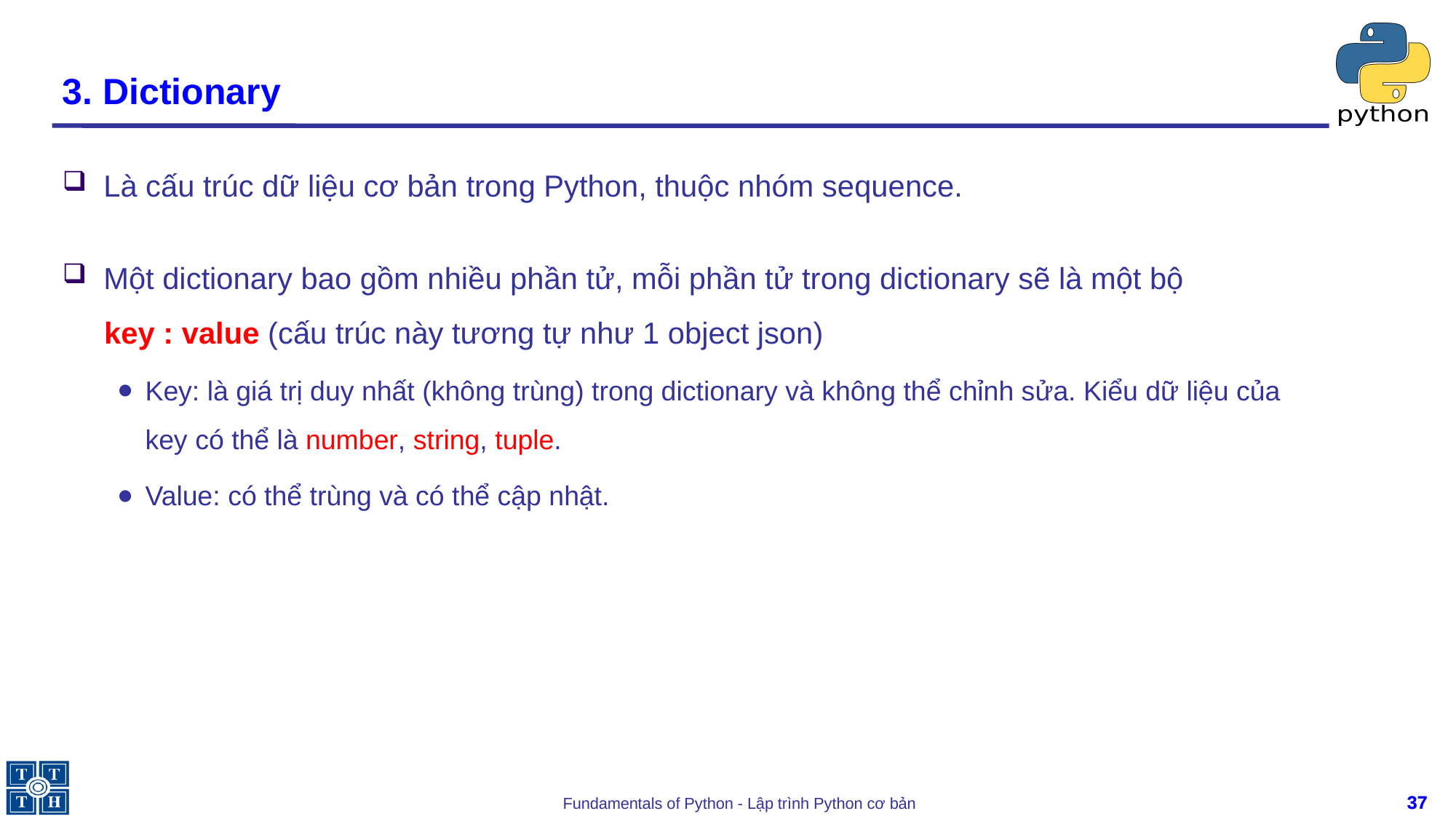

# 3. Dictionary
Là cấu trúc dữ liệu cơ bản trong Python, thuộc nhóm sequence.
Một dictionary bao gồm nhiều phần tử, mỗi phần tử trong dictionary sẽ là một bộ
key : value (cấu trúc này tương tự như 1 object json)
Key: là giá trị duy nhất (không trùng) trong dictionary và không thể chỉnh sửa. Kiểu dữ liệu của key có thể là number, string, tuple.
Value: có thể trùng và có thể cập nhật.